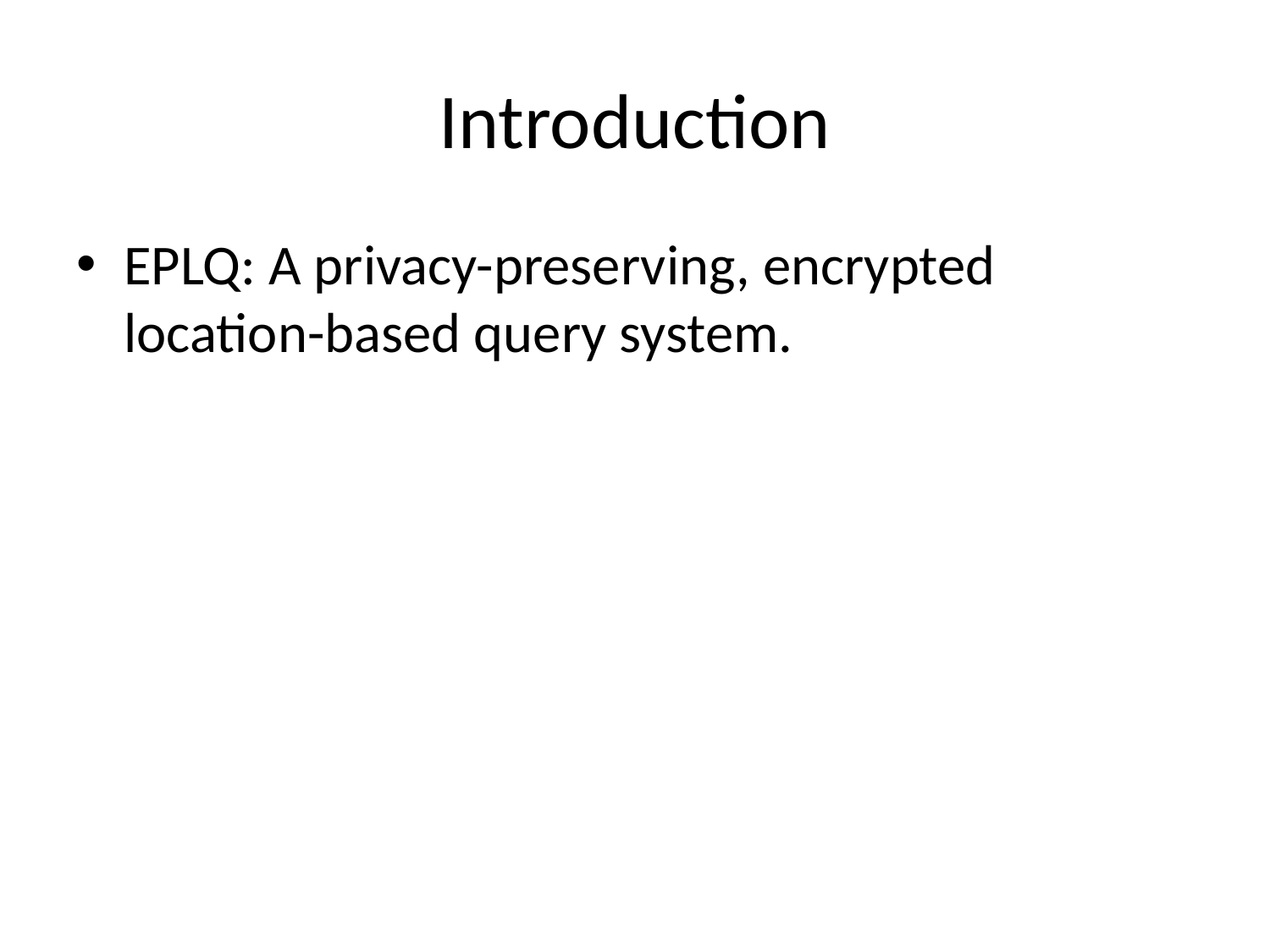

# Introduction
EPLQ: A privacy-preserving, encrypted location-based query system.